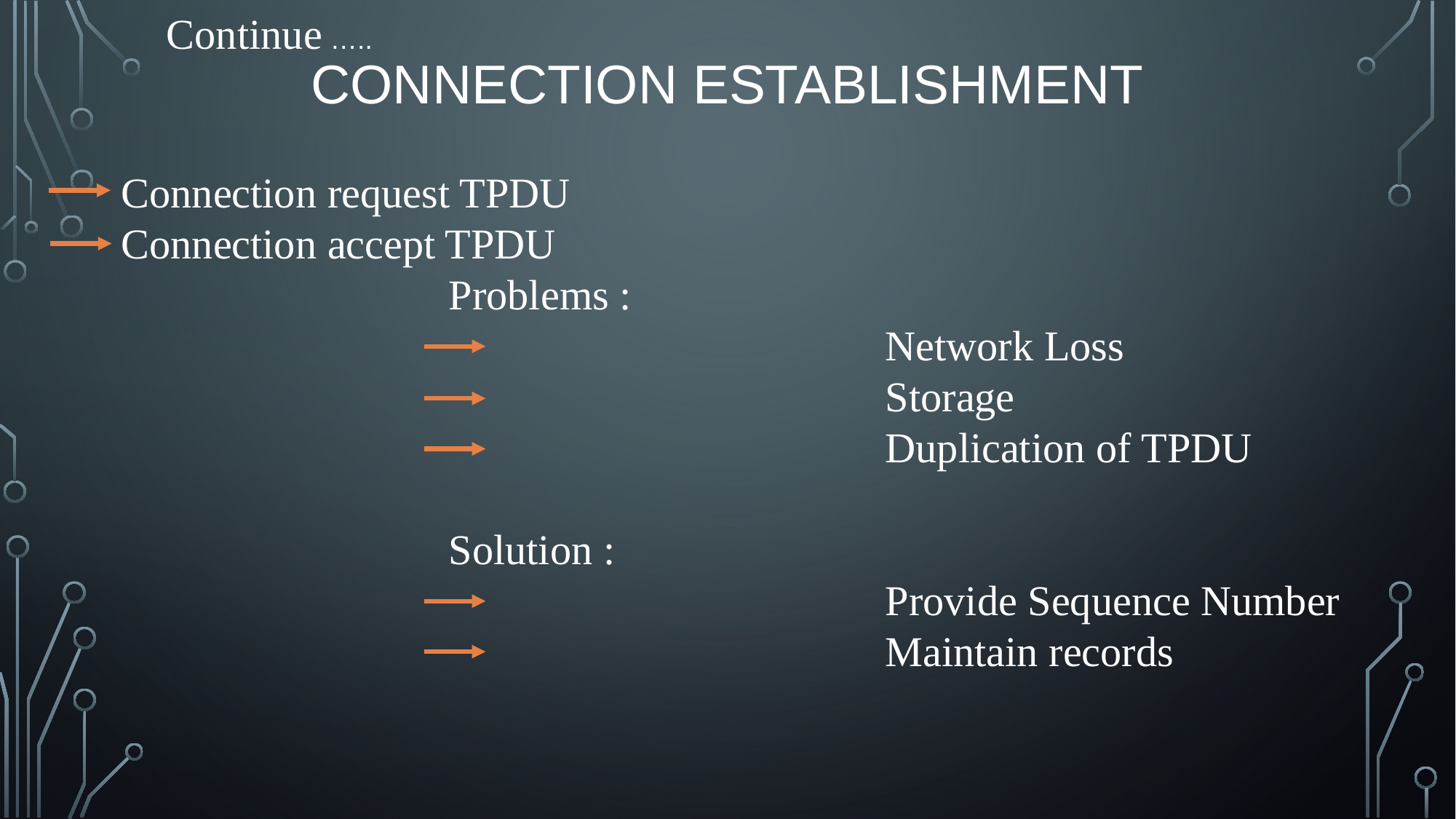

Connection establishment
Continue …..
Connection request TPDU
Connection accept TPDU
			Problems :
							Network Loss
							Storage
							Duplication of TPDU

			Solution :
							Provide Sequence Number
							Maintain records